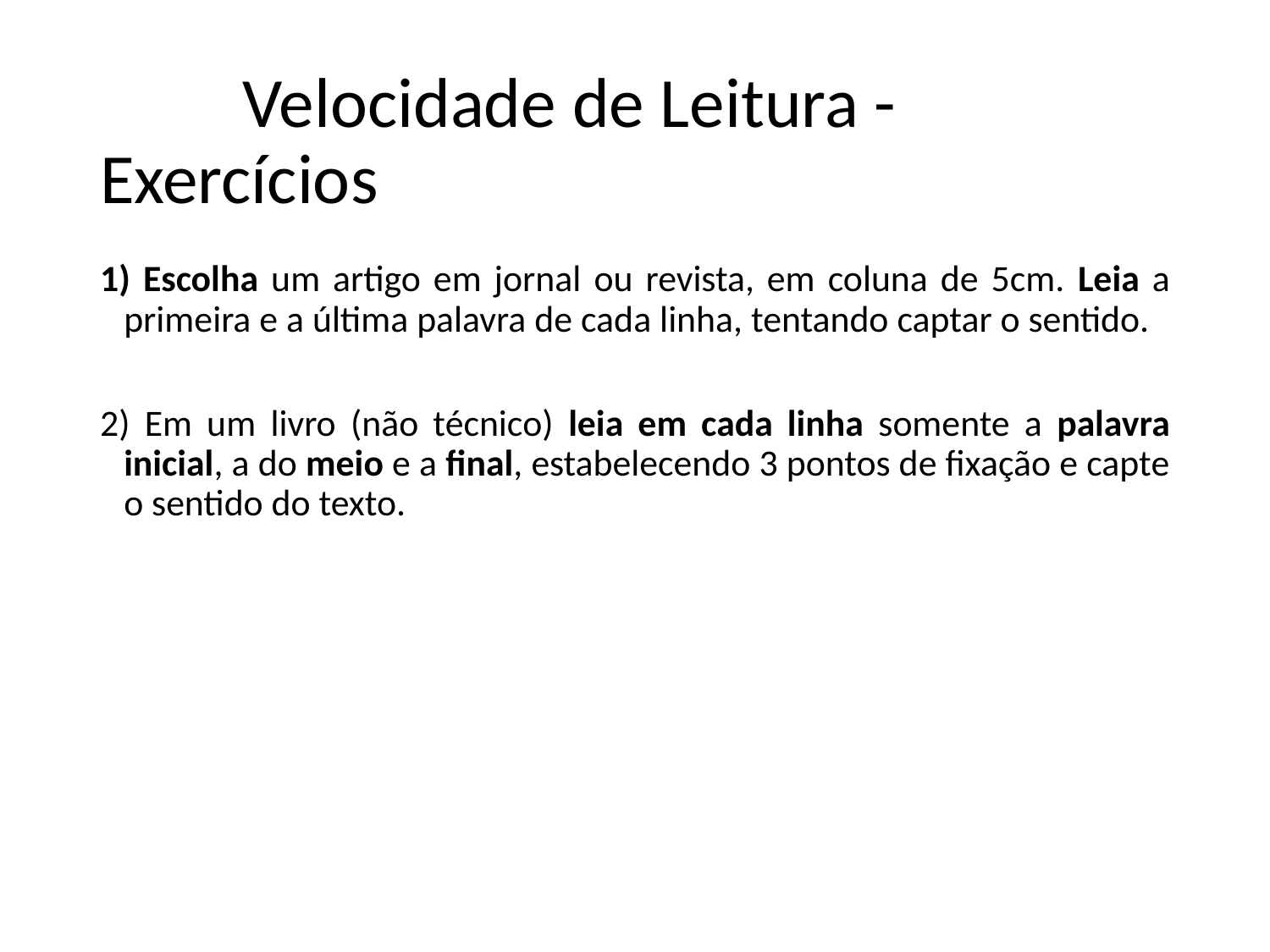

# Velocidade de Leitura - Exercícios
1) Escolha um artigo em jornal ou revista, em coluna de 5cm. Leia a primeira e a última palavra de cada linha, tentando captar o sentido.

2) Em um livro (não técnico) leia em cada linha somente a palavra inicial, a do meio e a final, estabelecendo 3 pontos de fixação e capte o sentido do texto.